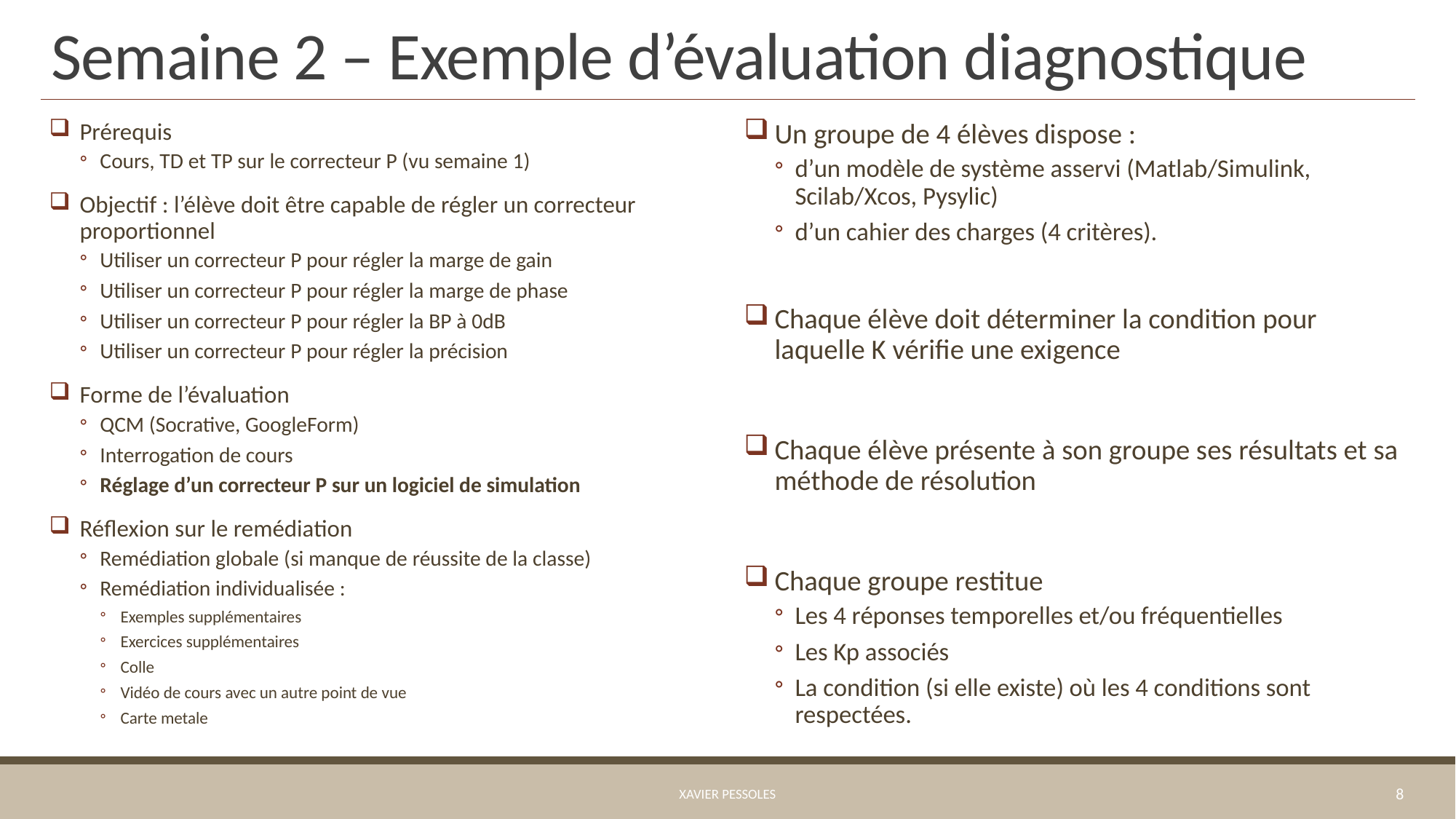

# Semaine 2 – Exemple d’évaluation diagnostique
Un groupe de 4 élèves dispose :
d’un modèle de système asservi (Matlab/Simulink, Scilab/Xcos, Pysylic)
d’un cahier des charges (4 critères).

Chaque élève doit déterminer la condition pour laquelle K vérifie une exigence

Chaque élève présente à son groupe ses résultats et sa méthode de résolution

Chaque groupe restitue
Les 4 réponses temporelles et/ou fréquentielles
Les Kp associés
La condition (si elle existe) où les 4 conditions sont respectées.

Prérequis
Cours, TD et TP sur le correcteur P (vu semaine 1)
Objectif : l’élève doit être capable de régler un correcteur proportionnel
Utiliser un correcteur P pour régler la marge de gain
Utiliser un correcteur P pour régler la marge de phase
Utiliser un correcteur P pour régler la BP à 0dB
Utiliser un correcteur P pour régler la précision
Forme de l’évaluation
QCM (Socrative, GoogleForm)
Interrogation de cours
Réglage d’un correcteur P sur un logiciel de simulation
Réflexion sur le remédiation
Remédiation globale (si manque de réussite de la classe)
Remédiation individualisée :
Exemples supplémentaires
Exercices supplémentaires
Colle
Vidéo de cours avec un autre point de vue
Carte metale

Xavier Pessoles
8